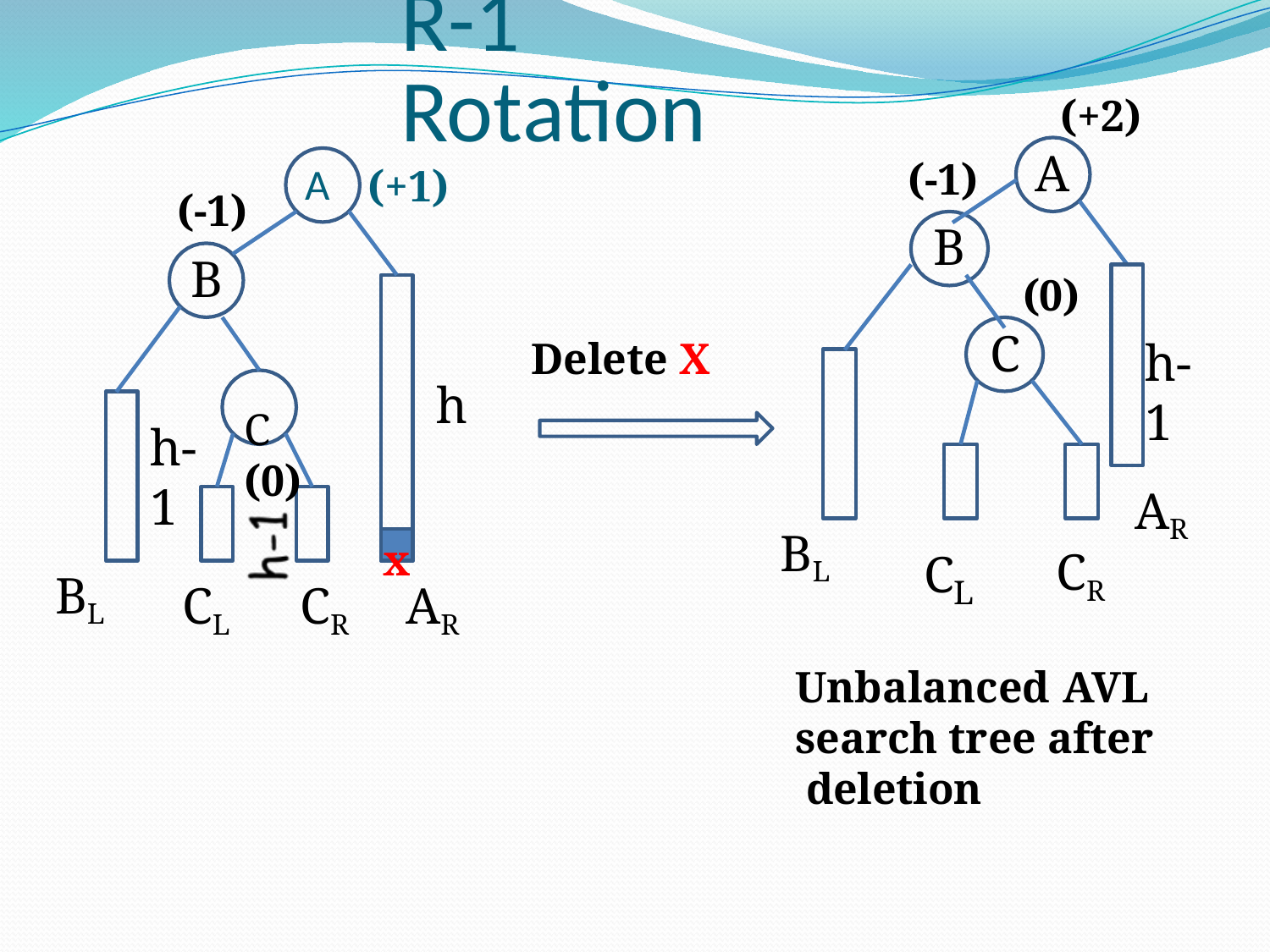

# R-1	Rotation
A   (+1)
(+2)
A

(-1)
B

(-1)
B

(0)

C
h-1
Delete X

C	(0)

h

h-1

AR

BL

x
CR
C
BL
L
CL	CR	AR
Unbalanced	AVL  search tree after  deletion